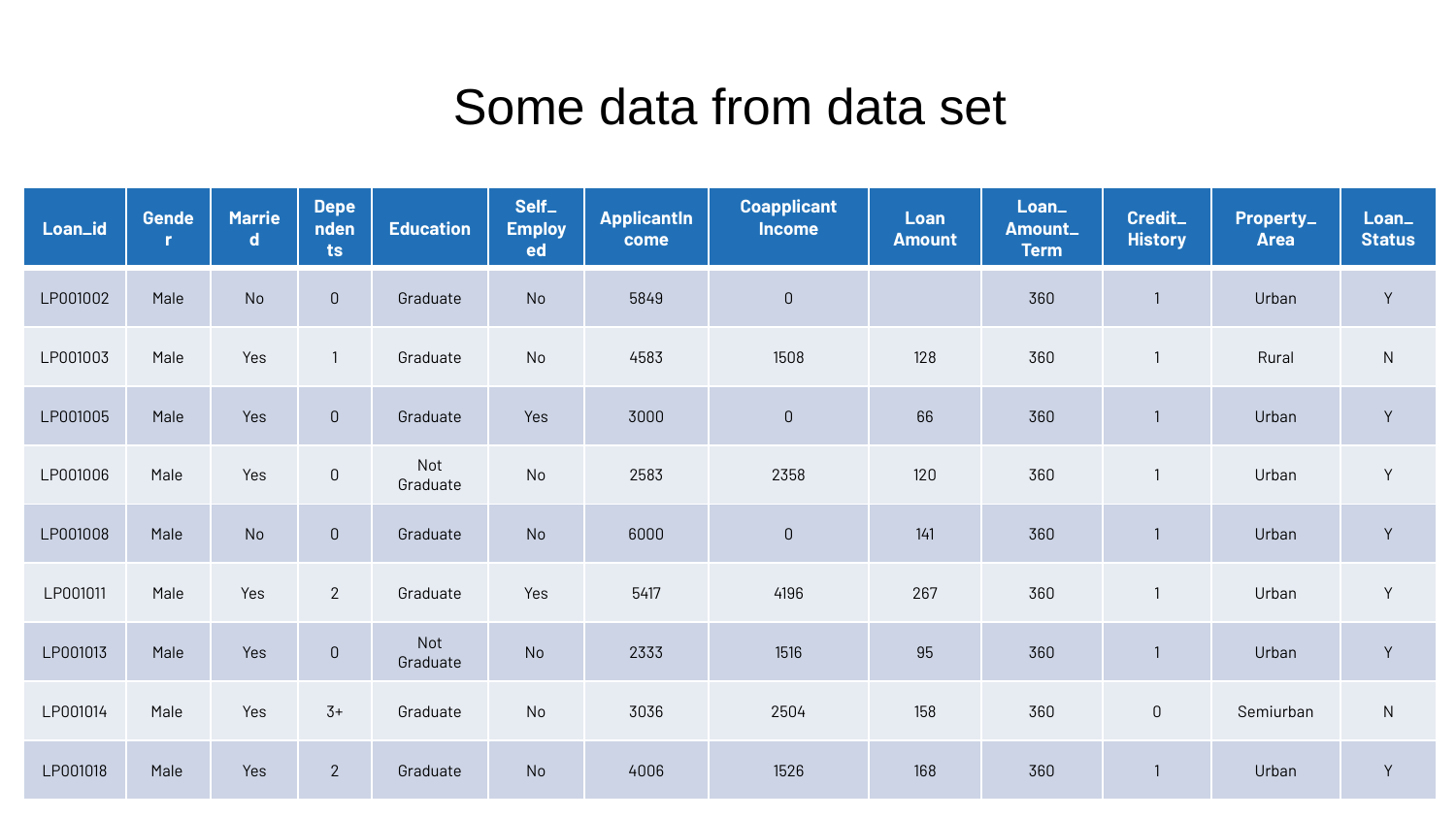

# Some data from data set
| Loan\_id | Gender | Married | Dependents | Education | Self\_ Employed | ApplicantIncome | Coapplicant Income | Loan Amount | Loan\_ Amount\_ Term | Credit\_ History | Property\_ Area | Loan\_ Status |
| --- | --- | --- | --- | --- | --- | --- | --- | --- | --- | --- | --- | --- |
| LP001002 | Male | No | 0 | Graduate | No | 5849 | 0 |  | 360 | 1 | Urban | Y |
| LP001003 | Male | Yes | 1 | Graduate | No | 4583 | 1508 | 128 | 360 | 1 | Rural | N |
| LP001005 | Male | Yes | 0 | Graduate | Yes | 3000 | 0 | 66 | 360 | 1 | Urban | Y |
| LP001006 | Male | Yes | 0 | Not Graduate | No | 2583 | 2358 | 120 | 360 | 1 | Urban | Y |
| LP001008 | Male | No | 0 | Graduate | No | 6000 | 0 | 141 | 360 | 1 | Urban | Y |
| LP001011 | Male | Yes | 2 | Graduate | Yes | 5417 | 4196 | 267 | 360 | 1 | Urban | Y |
| LP001013 | Male | Yes | 0 | Not Graduate | No | 2333 | 1516 | 95 | 360 | 1 | Urban | Y |
| LP001014 | Male | Yes | 3+ | Graduate | No | 3036 | 2504 | 158 | 360 | 0 | Semiurban | N |
| LP001018 | Male | Yes | 2 | Graduate | No | 4006 | 1526 | 168 | 360 | 1 | Urban | Y |